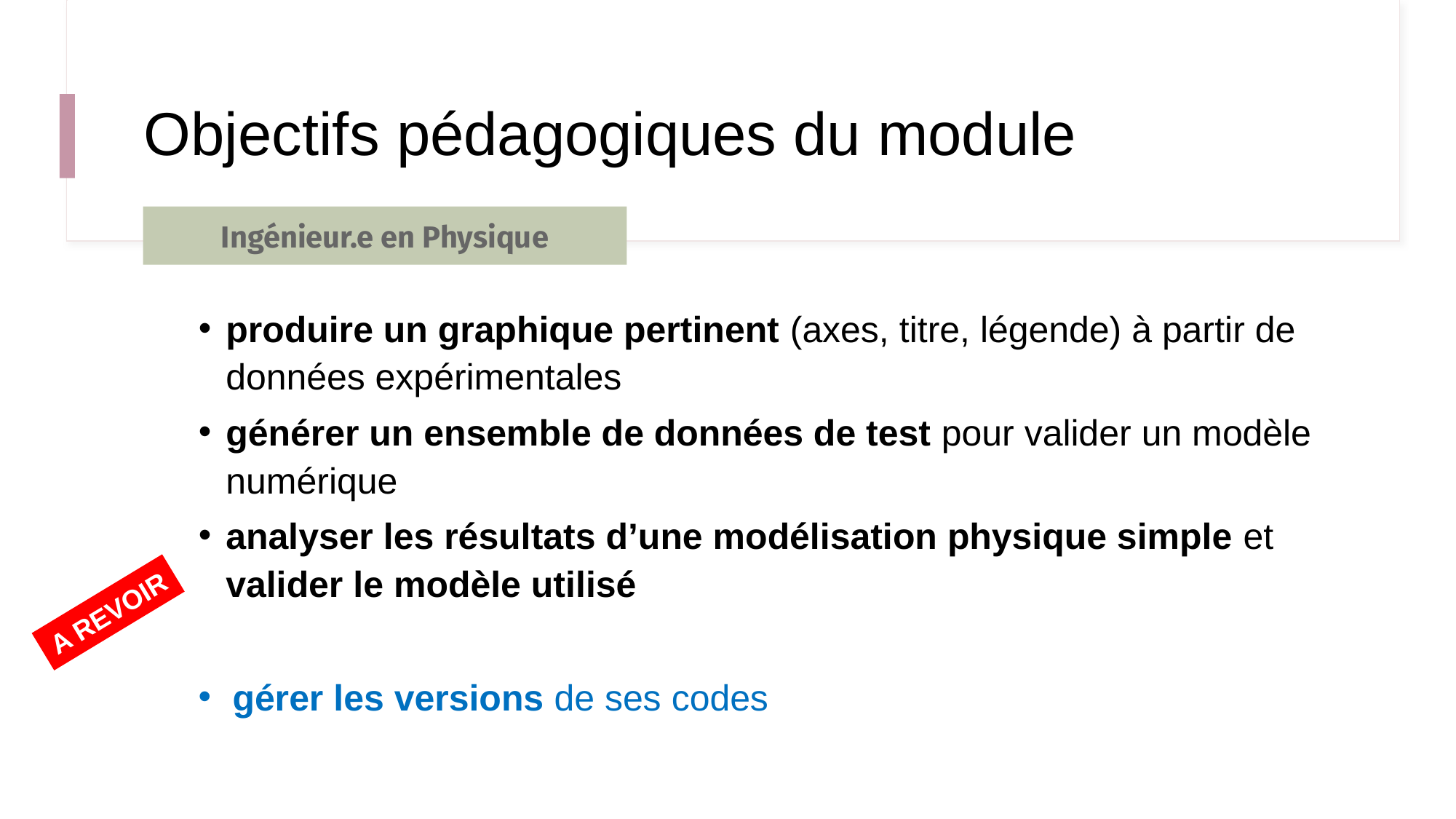

# Objectifs pédagogiques du module
Ingénieur.e en Physique
produire un graphique pertinent (axes, titre, légende) à partir de données expérimentales
générer un ensemble de données de test pour valider un modèle numérique
analyser les résultats d’une modélisation physique simple et valider le modèle utilisé
A REVOIR
gérer les versions de ses codes